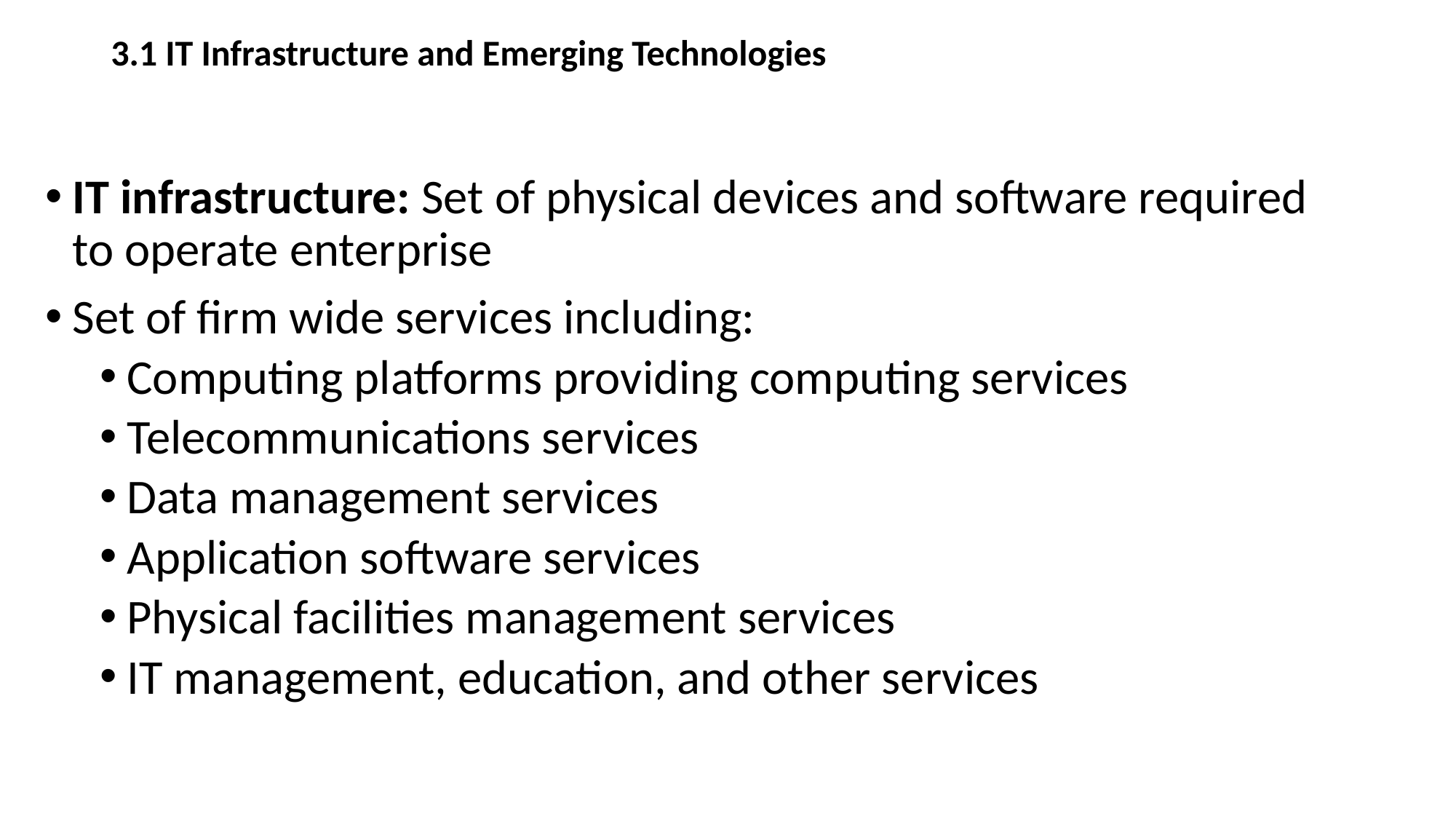

# 3.1 IT Infrastructure and Emerging Technologies
IT infrastructure: Set of physical devices and software required to operate enterprise
Set of firm wide services including:
Computing platforms providing computing services
Telecommunications services
Data management services
Application software services
Physical facilities management services
IT management, education, and other services